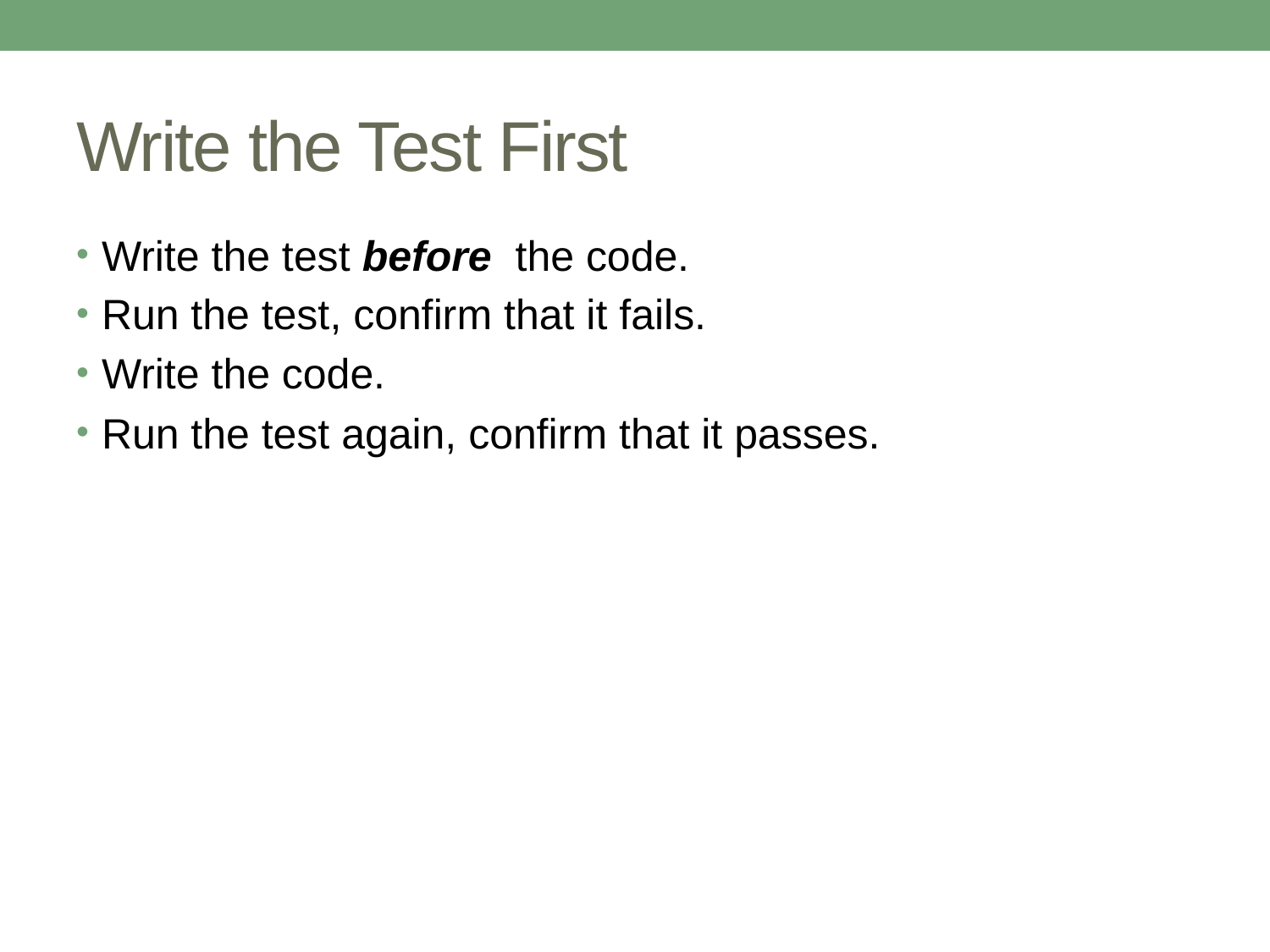

# Write the Test First
Write the test before  the code.
Run the test, confirm that it fails.
Write the code.
Run the test again, confirm that it passes.